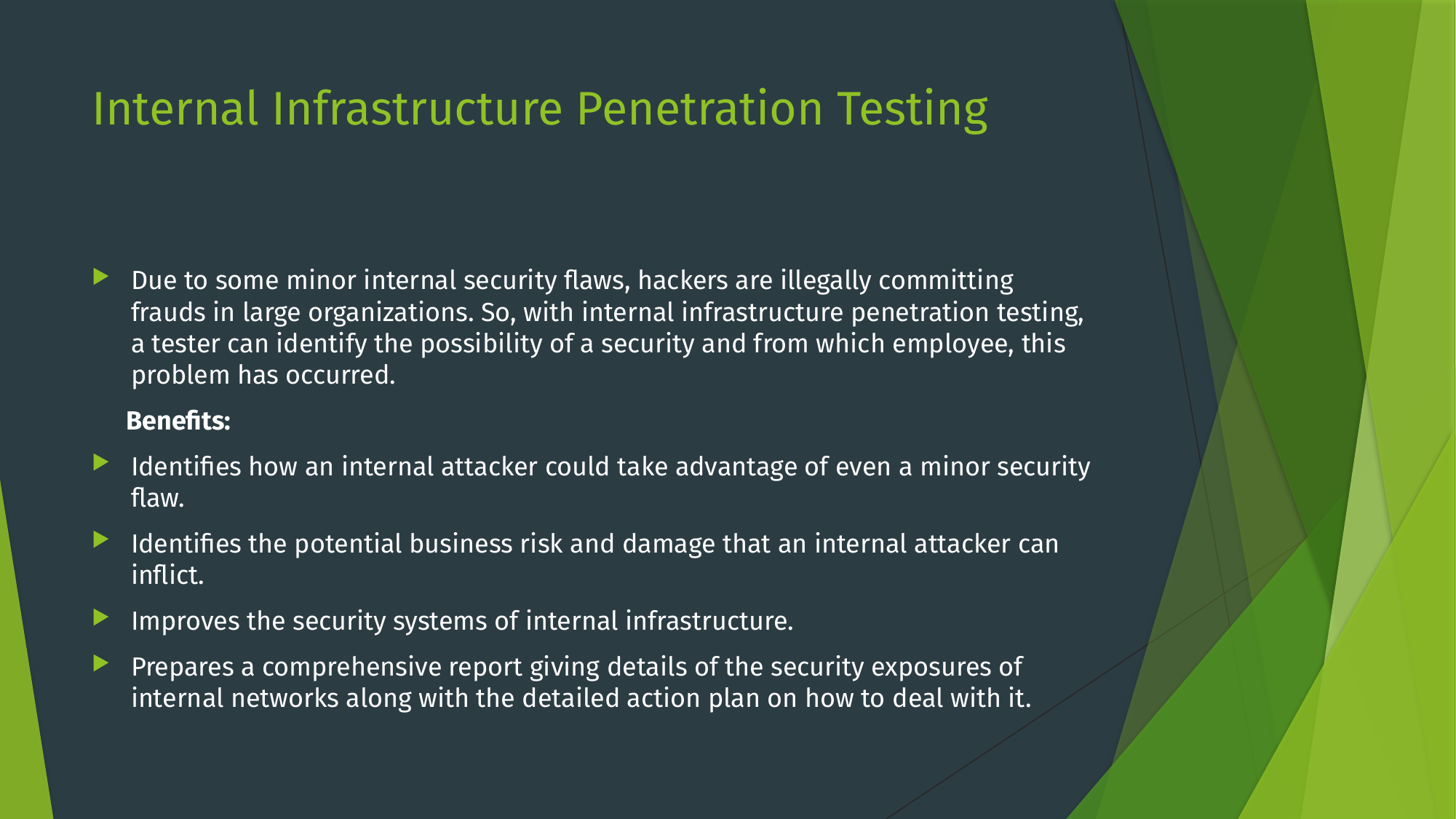

# Internal Infrastructure Penetration Testing
Due to some minor internal security flaws, hackers are illegally committing frauds in large organizations. So, with internal infrastructure penetration testing, a tester can identify the possibility of a security and from which employee, this problem has occurred.
     Benefits:
Identifies how an internal attacker could take advantage of even a minor security flaw.
Identifies the potential business risk and damage that an internal attacker can inflict.
Improves the security systems of internal infrastructure.
Prepares a comprehensive report giving details of the security exposures of internal networks along with the detailed action plan on how to deal with it.